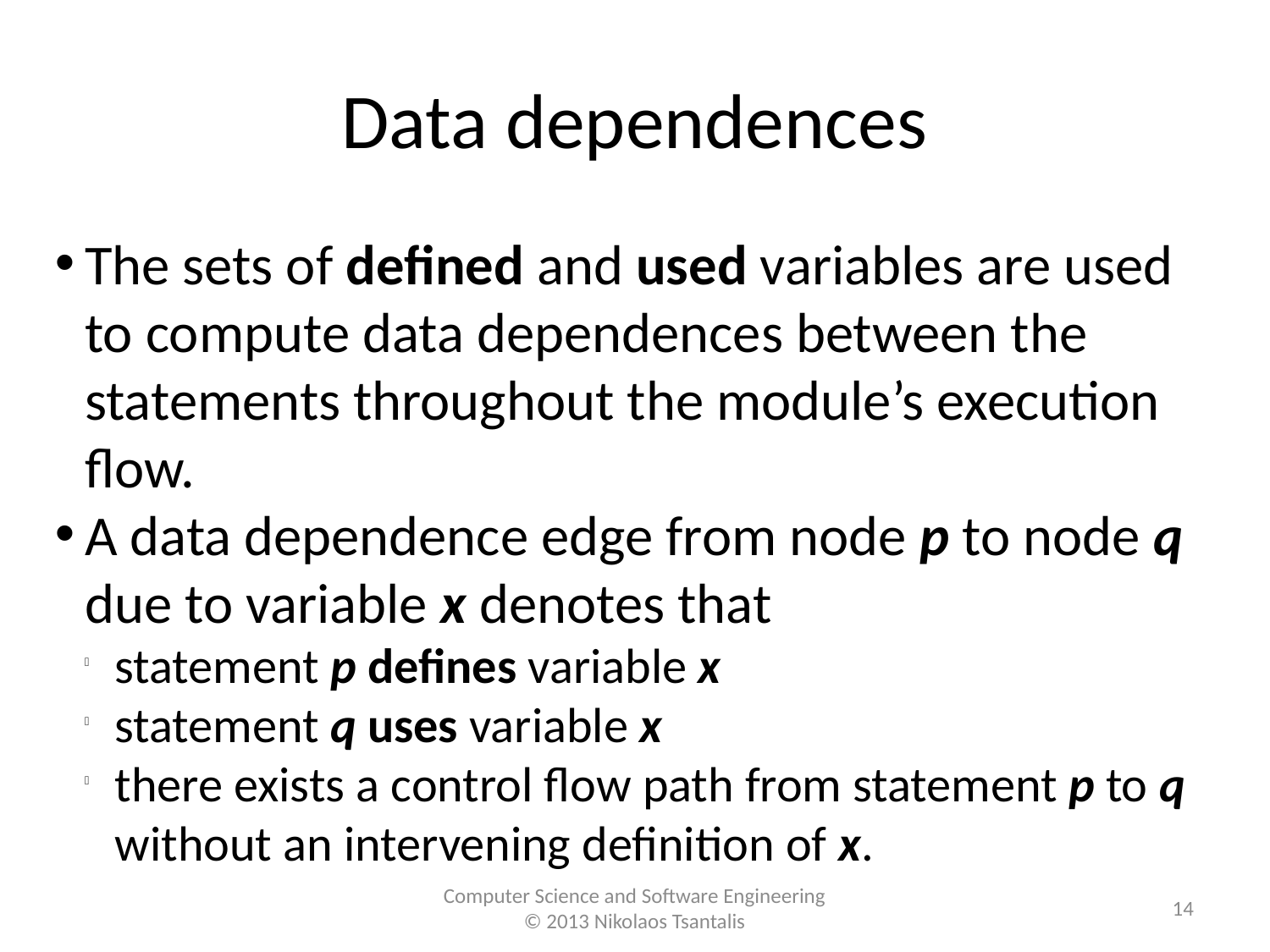

Data dependences
The sets of deﬁned and used variables are used to compute data dependences between the statements throughout the module’s execution ﬂow.
A data dependence edge from node p to node q due to variable x denotes that
statement p deﬁnes variable x
statement q uses variable x
there exists a control ﬂow path from statement p to q without an intervening deﬁnition of x.
14